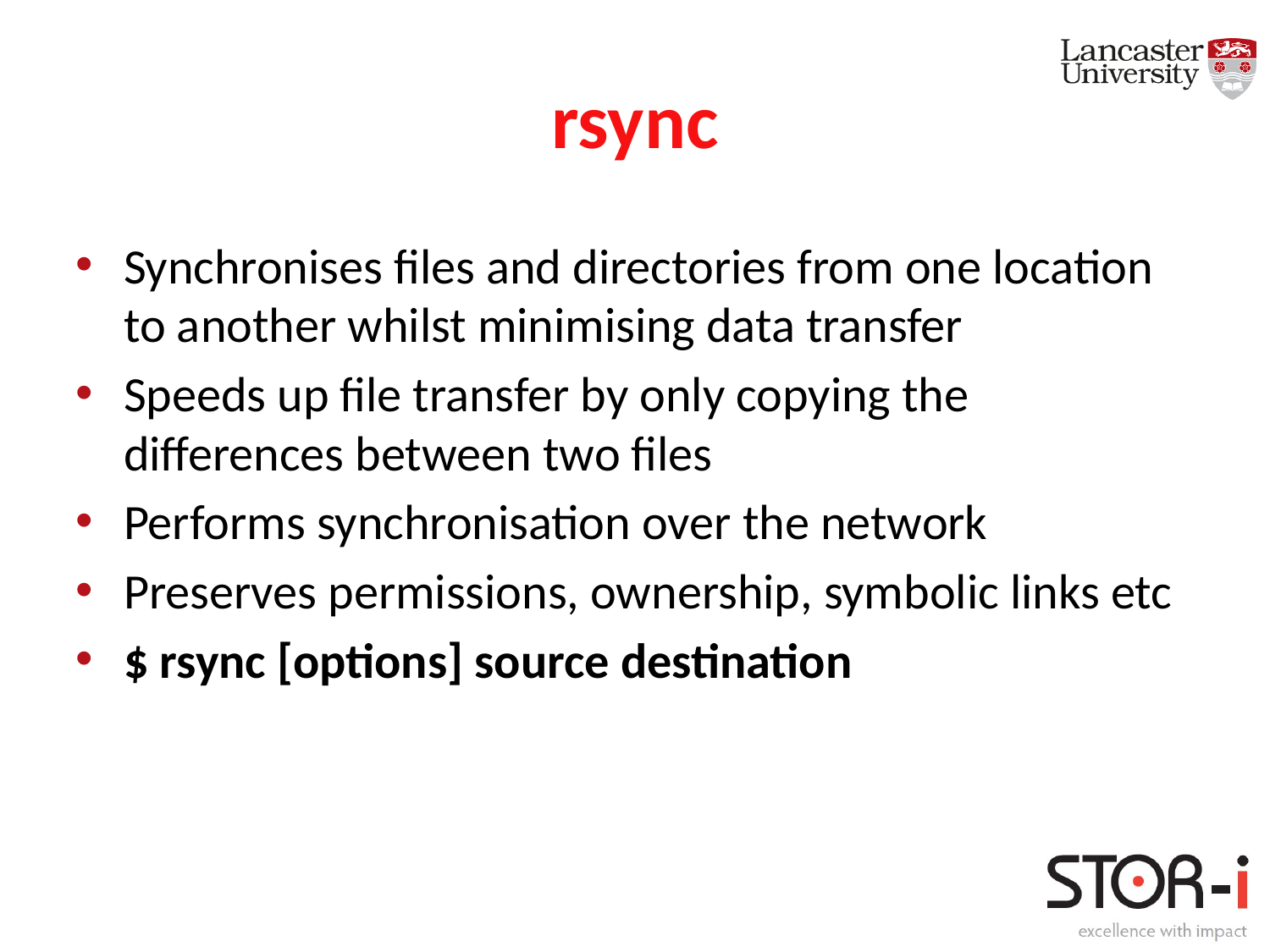

# rsync
Synchronises files and directories from one location to another whilst minimising data transfer
Speeds up file transfer by only copying the differences between two files
Performs synchronisation over the network
Preserves permissions, ownership, symbolic links etc
$ rsync [options] source destination